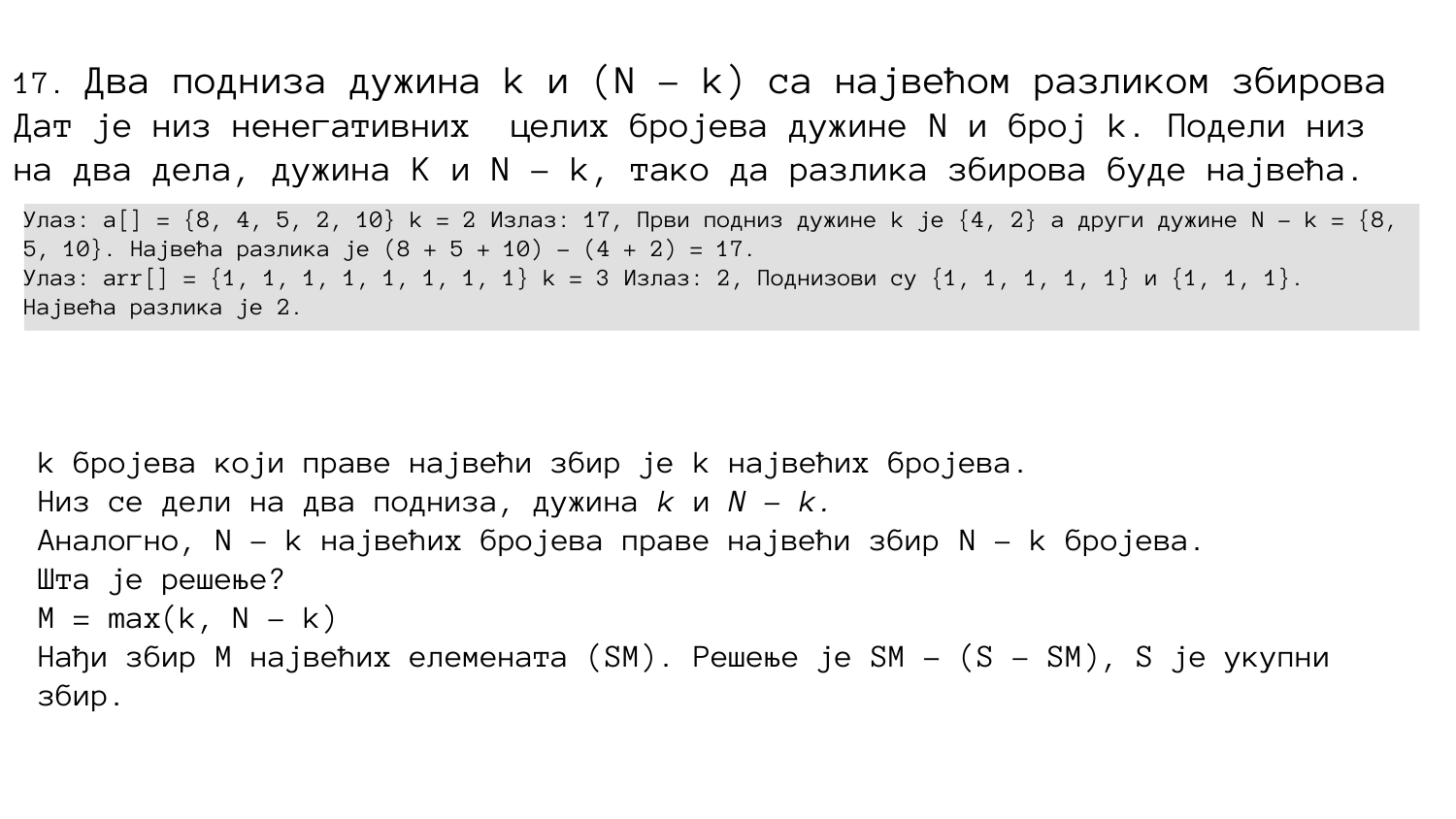

17. Два подниза дужина k и (N – k) са највећом разликом збирова
Дат је низ ненегативних  целих бројева дужине N и број k. Подели низ на два дела, дужина K и N – k, тако да разлика збирова буде највећа.
Улаз: a[] = {8, 4, 5, 2, 10} k = 2 Излаз: 17, Први подниз дужине k је {4, 2} а други дужине N - k = {8, 5, 10}. Највећа разлика је (8 + 5 + 10) - (4 + 2) = 17.
Улаз: arr[] = {1, 1, 1, 1, 1, 1, 1, 1} k = 3 Излаз: 2, Поднизови су {1, 1, 1, 1, 1} и {1, 1, 1}.
Највећа разлика је 2.
k бројева који праве највећи збир је k највећих бројева.
Низ се дели на два подниза, дужина k и N – k.
Аналогно, N – k највећих бројева праве највећи збир N – k бројева.
Шта је решење?
M = max(k, N – k)
Нађи збир M највећих елемената (SM). Решење је SM - (S – SM), S је укупни збир.